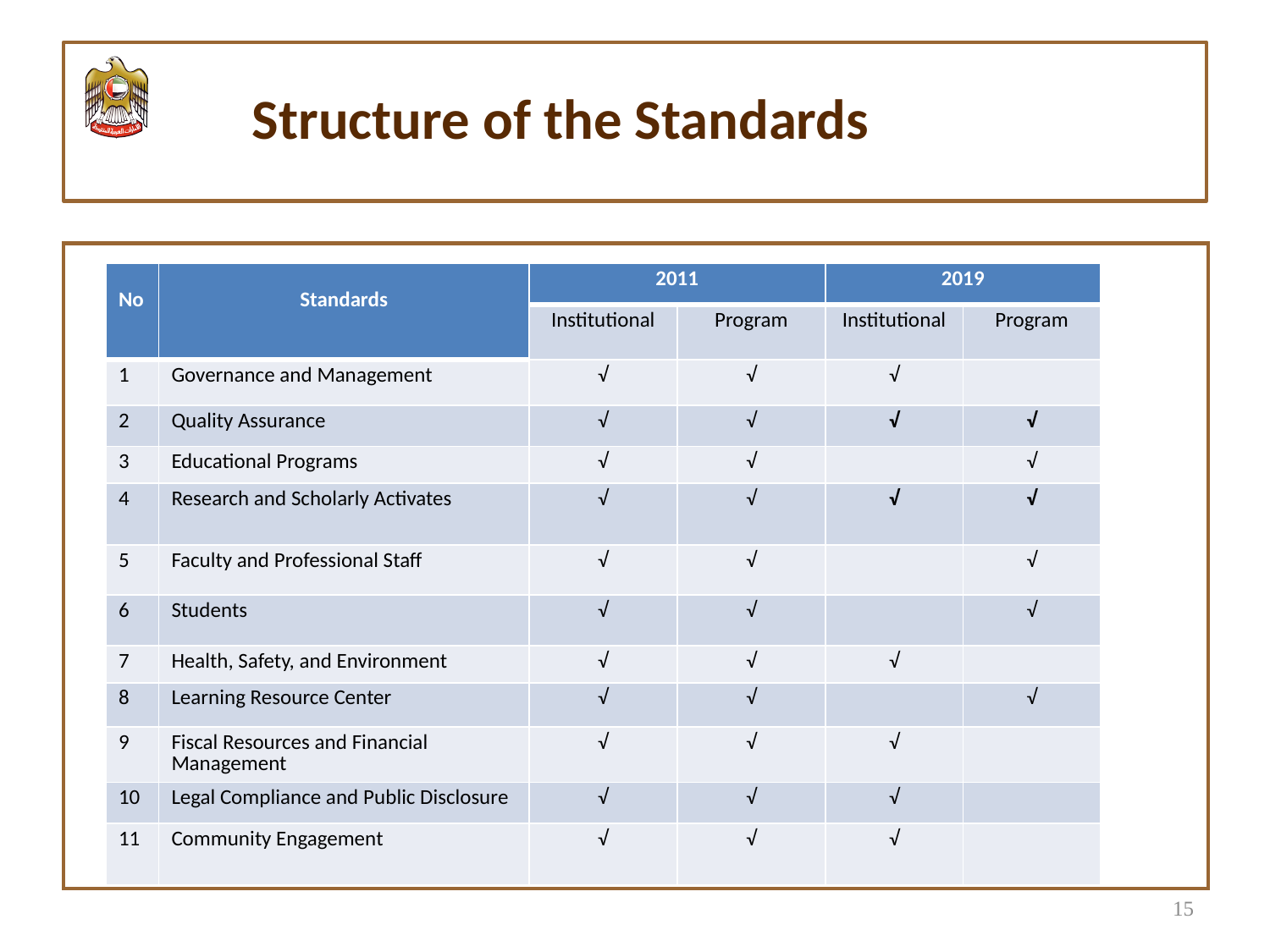

#
Structure of the Standards
|  |
| --- |
| No | Standards | 2011 |  | 2019 |  |
| --- | --- | --- | --- | --- | --- |
|  |  | Institutional | Program | Institutional | Program |
| 1 | Governance and Management | √ | √ | √ |  |
| 2 | Quality Assurance | √ | √ | √ | √ |
| 3 | Educational Programs | √ | √ |  | √ |
| 4 | Research and Scholarly Activates | √ | √ | √ | √ |
| 5 | Faculty and Professional Staff | √ | √ |  | √ |
| 6 | Students | √ | √ |  | √ |
| 7 | Health, Safety, and Environment | √ | √ | √ |  |
| 8 | Learning Resource Center | √ | √ |  | √ |
| 9 | Fiscal Resources and Financial Management | √ | √ | √ |  |
| 10 | Legal Compliance and Public Disclosure | √ | √ | √ |  |
| 11 | Community Engagement | √ | √ | √ |  |

15